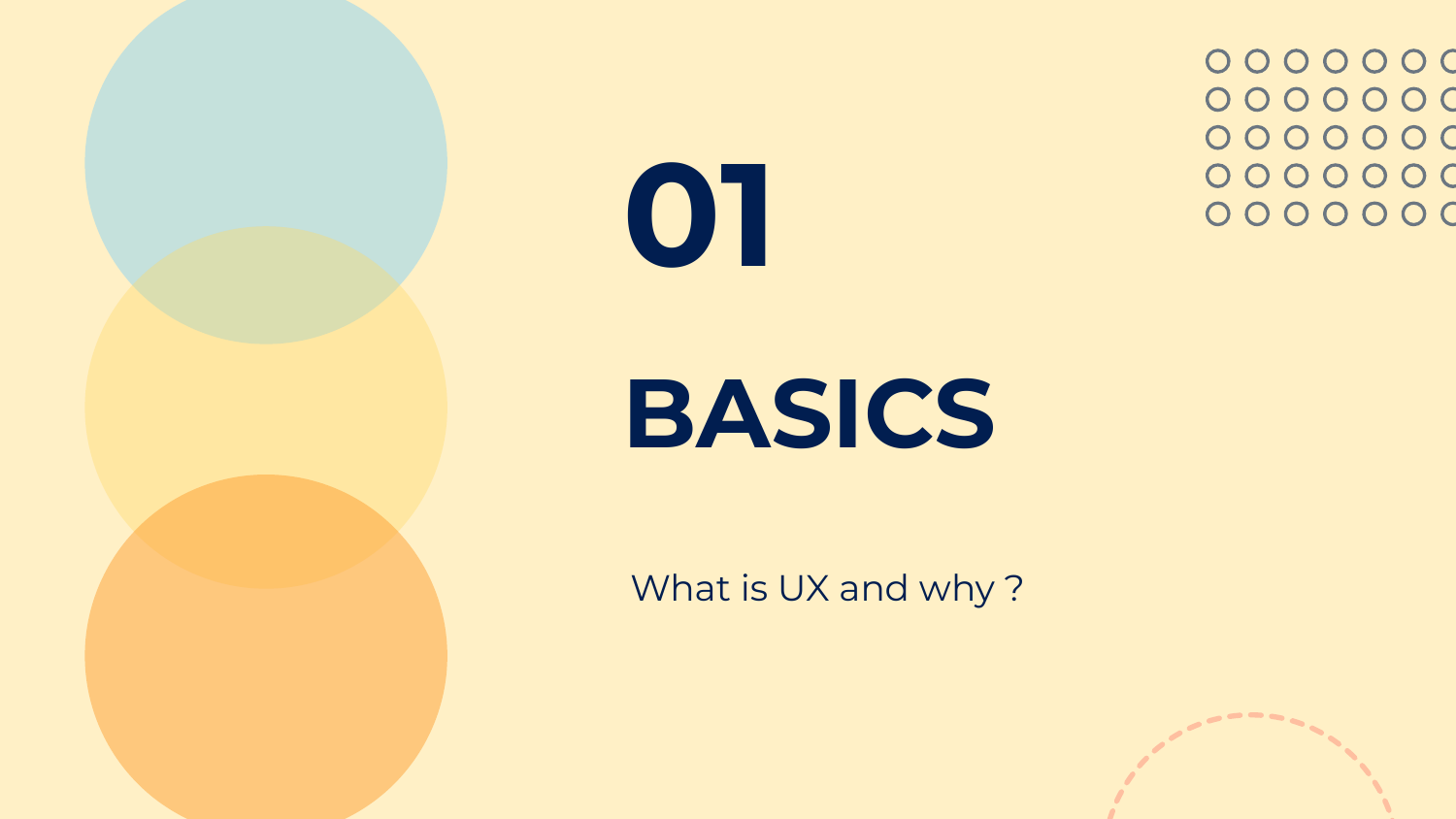

01
# BASICS
What is UX and why ?